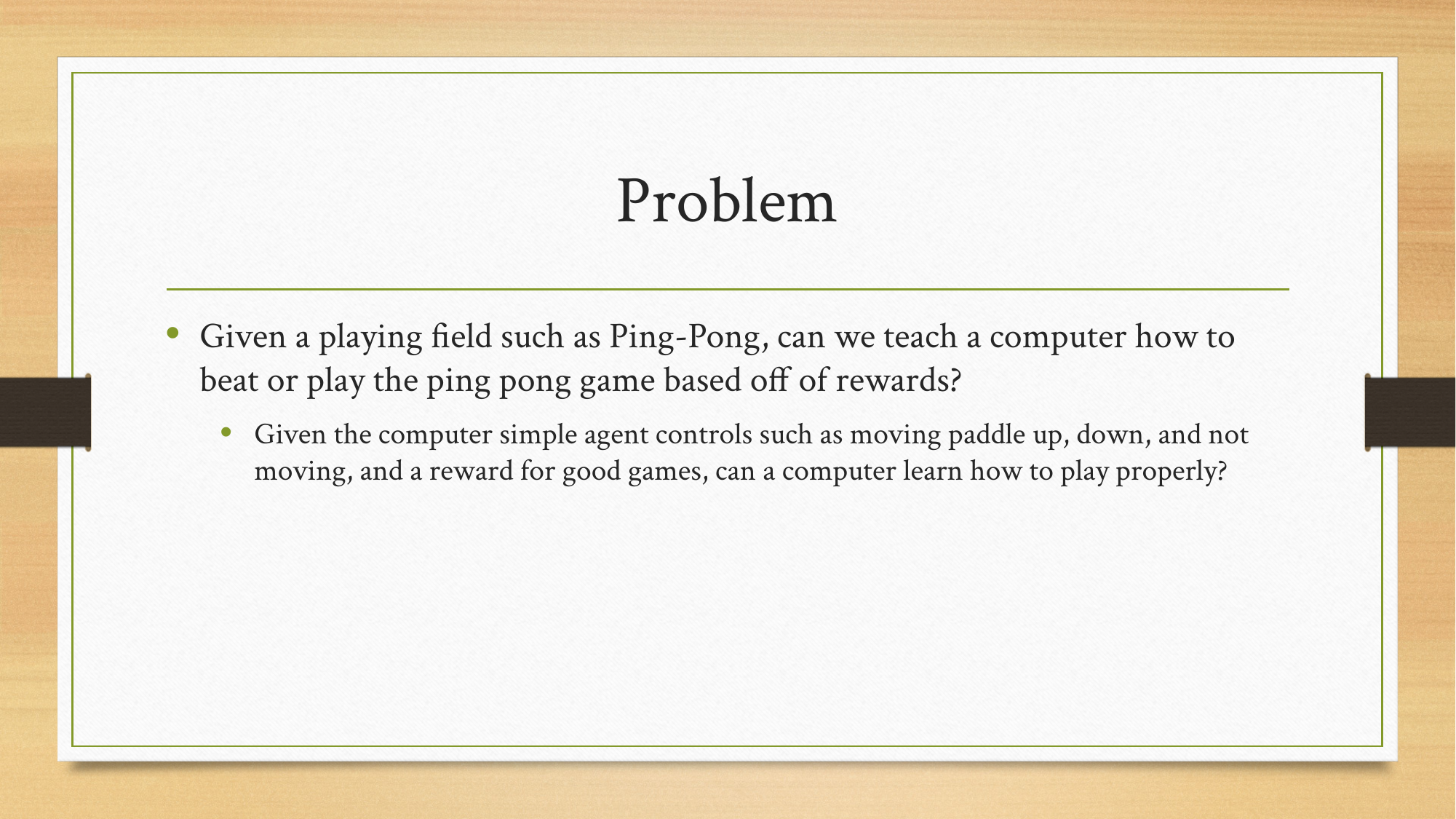

# Problem
Given a playing field such as Ping-Pong, can we teach a computer how to beat or play the ping pong game based off of rewards?
Given the computer simple agent controls such as moving paddle up, down, and not moving, and a reward for good games, can a computer learn how to play properly?